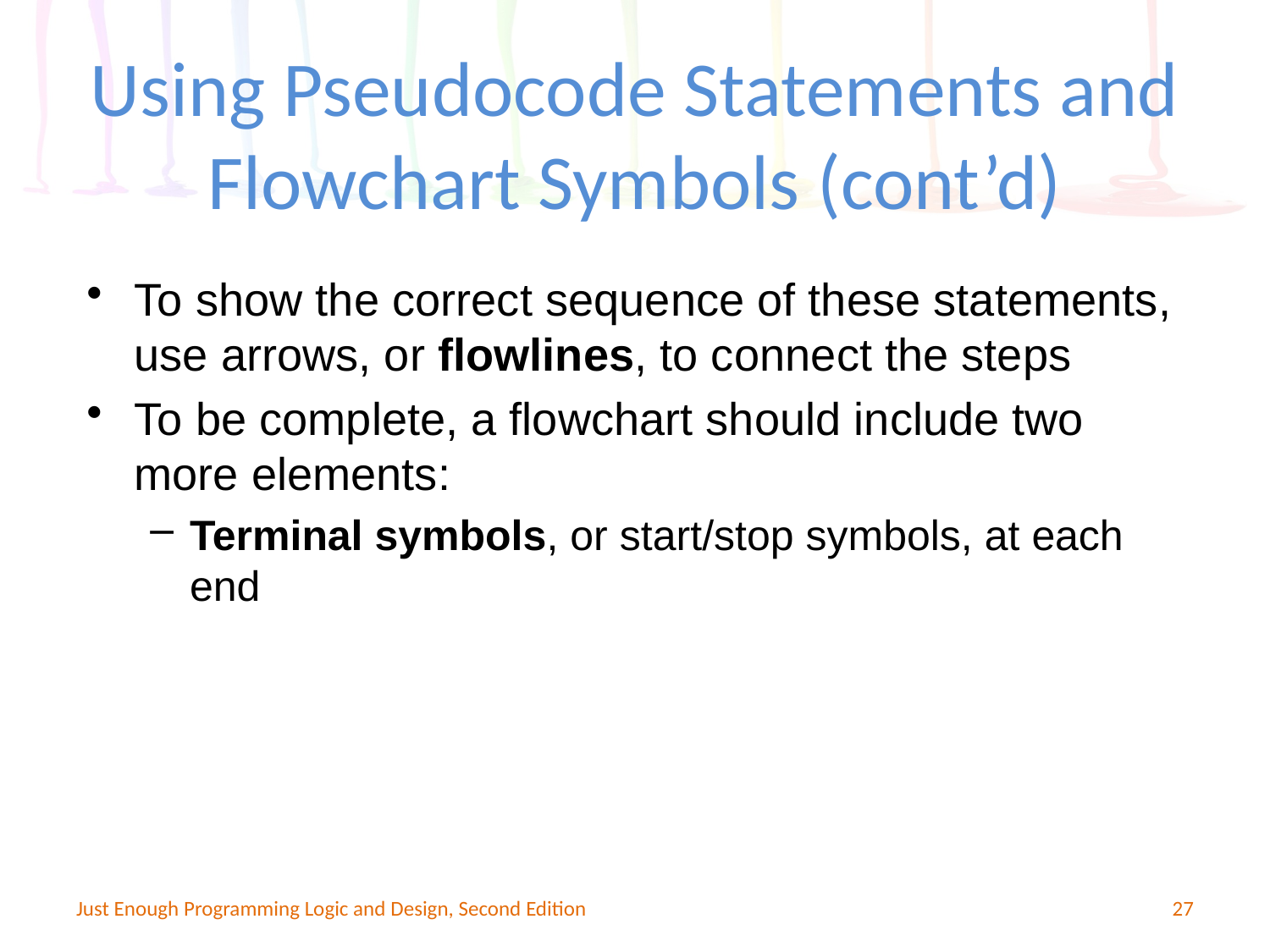

Using Pseudocode Statements and Flowchart Symbols (cont’d)
To show the correct sequence of these statements, use arrows, or flowlines, to connect the steps
To be complete, a flowchart should include two more elements:
Terminal symbols, or start/stop symbols, at each end

Just Enough Programming Logic and Design, Second Edition
27